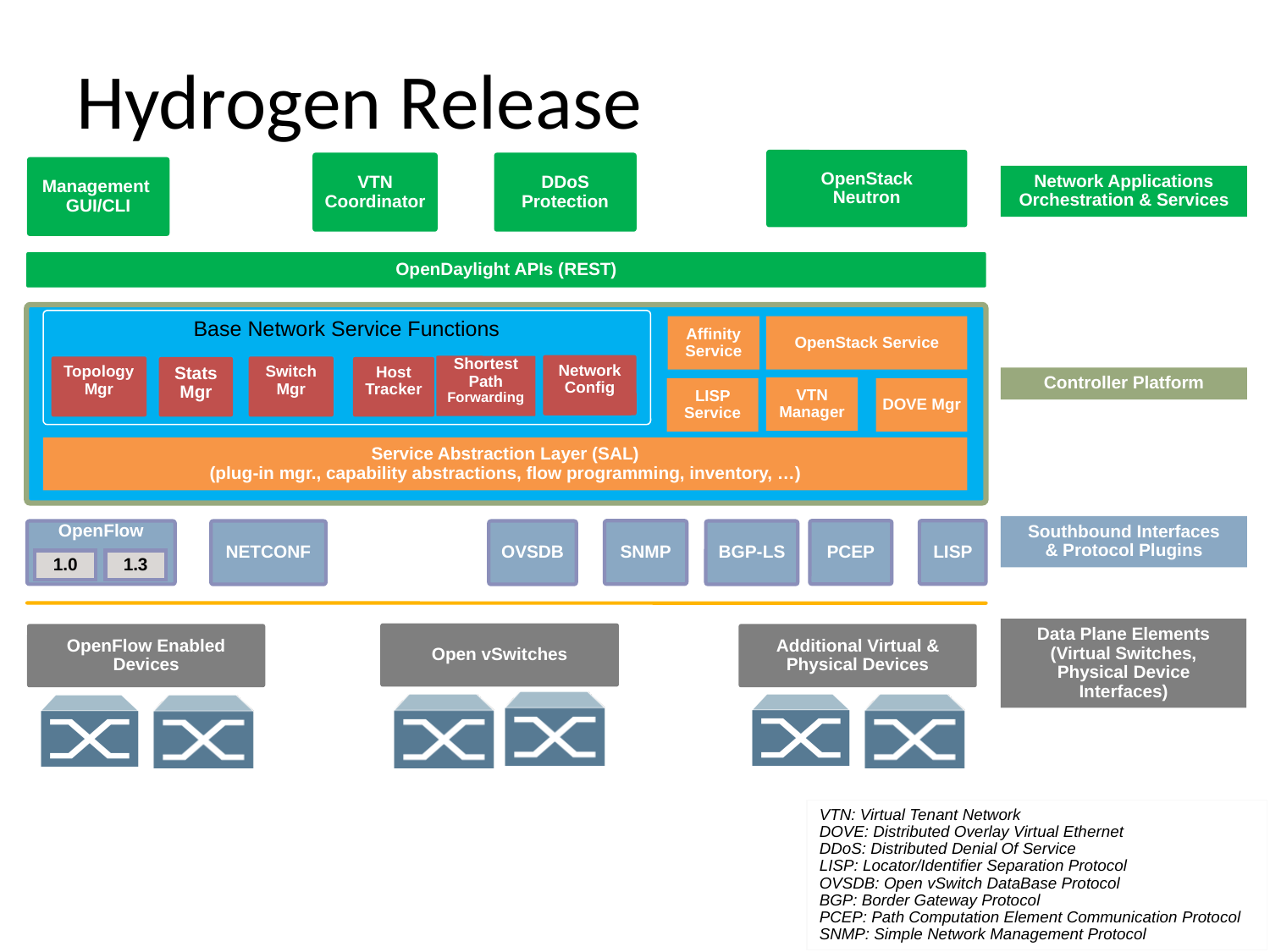

# Hydrogen Release
OpenStack
Neutron
VTN Coordinator
DDoS Protection
Management
GUI/CLI
Network Applications Orchestration & Services
OpenDaylight APIs (REST)

Base Network Service Functions
Affinity Service
OpenStack Service
Network
Config
Shortest Path Forwarding
Topology Mgr
Switch Mgr
Stats Mgr
Host Tracker
Controller Platform
VTN Manager
LISP Service
DOVE Mgr
Service Abstraction Layer (SAL)
(plug-in mgr., capability abstractions, flow programming, inventory, …)
Southbound Interfaces
& Protocol Plugins
SNMP
PCEP
LISP
OpenFlow
1.0
1.3
NETCONF
OVSDB
BGP-LS
Data Plane Elements
(Virtual Switches,
Physical Device Interfaces)
Open vSwitches

OpenFlow Enabled Devices

Additional Virtual & Physical Devices

VTN: Virtual Tenant Network
DOVE: Distributed Overlay Virtual Ethernet
DDoS: Distributed Denial Of Service
LISP: Locator/Identifier Separation Protocol
OVSDB: Open vSwitch DataBase Protocol
BGP: Border Gateway Protocol
PCEP: Path Computation Element Communication Protocol
SNMP: Simple Network Management Protocol
17